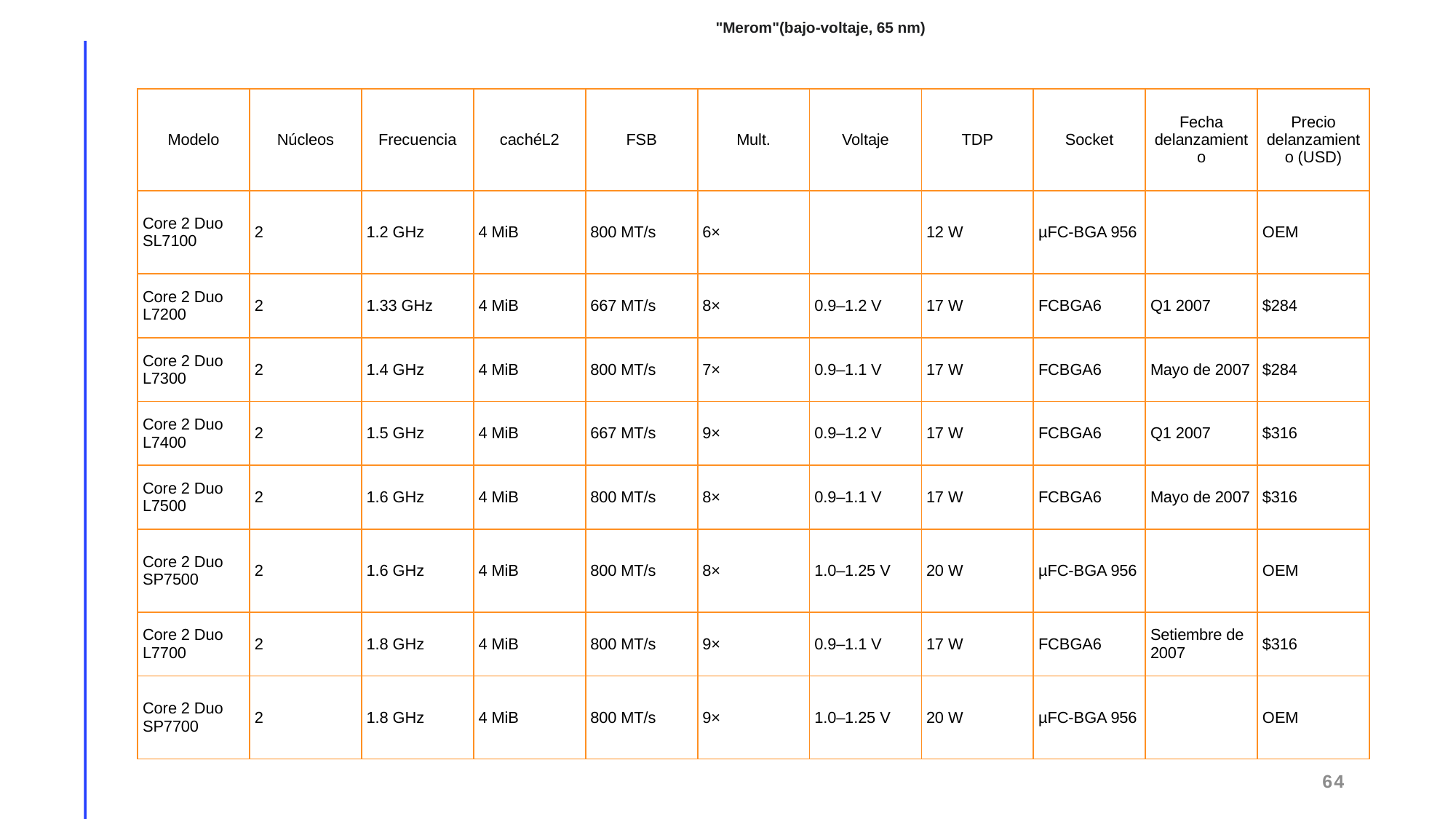

"Merom"(bajo-voltaje, 65 nm)
| Modelo | Núcleos | Frecuencia | cachéL2 | FSB | Mult. | Voltaje | TDP | Socket | Fecha delanzamiento | Precio delanzamiento (USD) |
| --- | --- | --- | --- | --- | --- | --- | --- | --- | --- | --- |
| Core 2 Duo SL7100 | 2 | 1.2 GHz | 4 MiB | 800 MT/s | 6× |  | 12 W | µFC-BGA 956 |  | OEM |
| Core 2 Duo L7200 | 2 | 1.33 GHz | 4 MiB | 667 MT/s | 8× | 0.9–1.2 V | 17 W | FCBGA6 | Q1 2007 | $284 |
| Core 2 Duo L7300 | 2 | 1.4 GHz | 4 MiB | 800 MT/s | 7× | 0.9–1.1 V | 17 W | FCBGA6 | Mayo de 2007 | $284 |
| Core 2 Duo L7400 | 2 | 1.5 GHz | 4 MiB | 667 MT/s | 9× | 0.9–1.2 V | 17 W | FCBGA6 | Q1 2007 | $316 |
| Core 2 Duo L7500 | 2 | 1.6 GHz | 4 MiB | 800 MT/s | 8× | 0.9–1.1 V | 17 W | FCBGA6 | Mayo de 2007 | $316 |
| Core 2 Duo SP7500 | 2 | 1.6 GHz | 4 MiB | 800 MT/s | 8× | 1.0–1.25 V | 20 W | µFC-BGA 956 |  | OEM |
| Core 2 Duo L7700 | 2 | 1.8 GHz | 4 MiB | 800 MT/s | 9× | 0.9–1.1 V | 17 W | FCBGA6 | Setiembre de 2007 | $316 |
| Core 2 Duo SP7700 | 2 | 1.8 GHz | 4 MiB | 800 MT/s | 9× | 1.0–1.25 V | 20 W | µFC-BGA 956 |  | OEM |
64